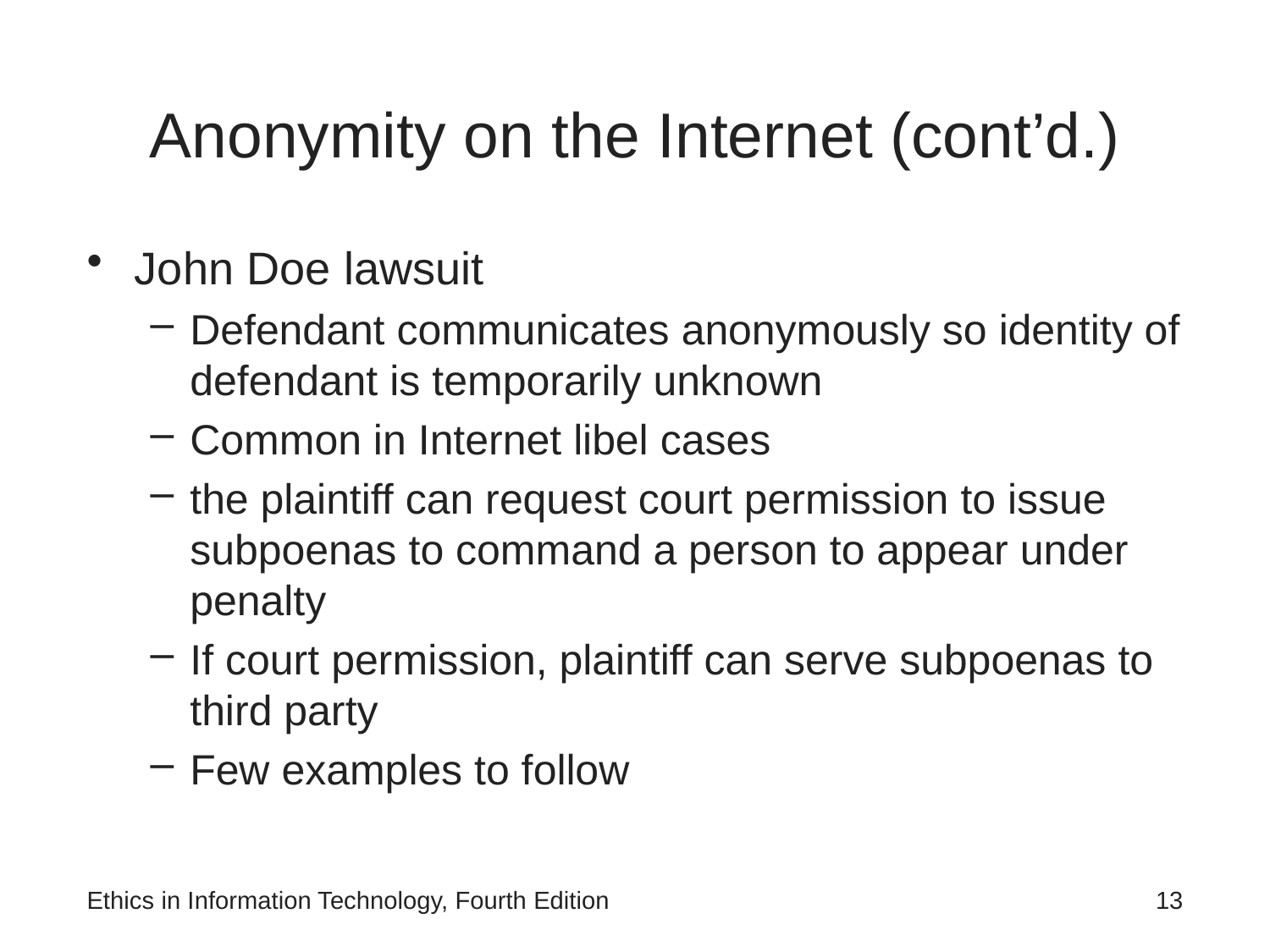

# Anonymity on the Internet (cont’d.)
John Doe lawsuit
Defendant communicates anonymously so identity of defendant is temporarily unknown
Common in Internet libel cases
the plaintiff can request court permission to issue subpoenas to command a person to appear under penalty
If court permission, plaintiff can serve subpoenas to third party
Few examples to follow

Ethics in Information Technology, Fourth Edition
13